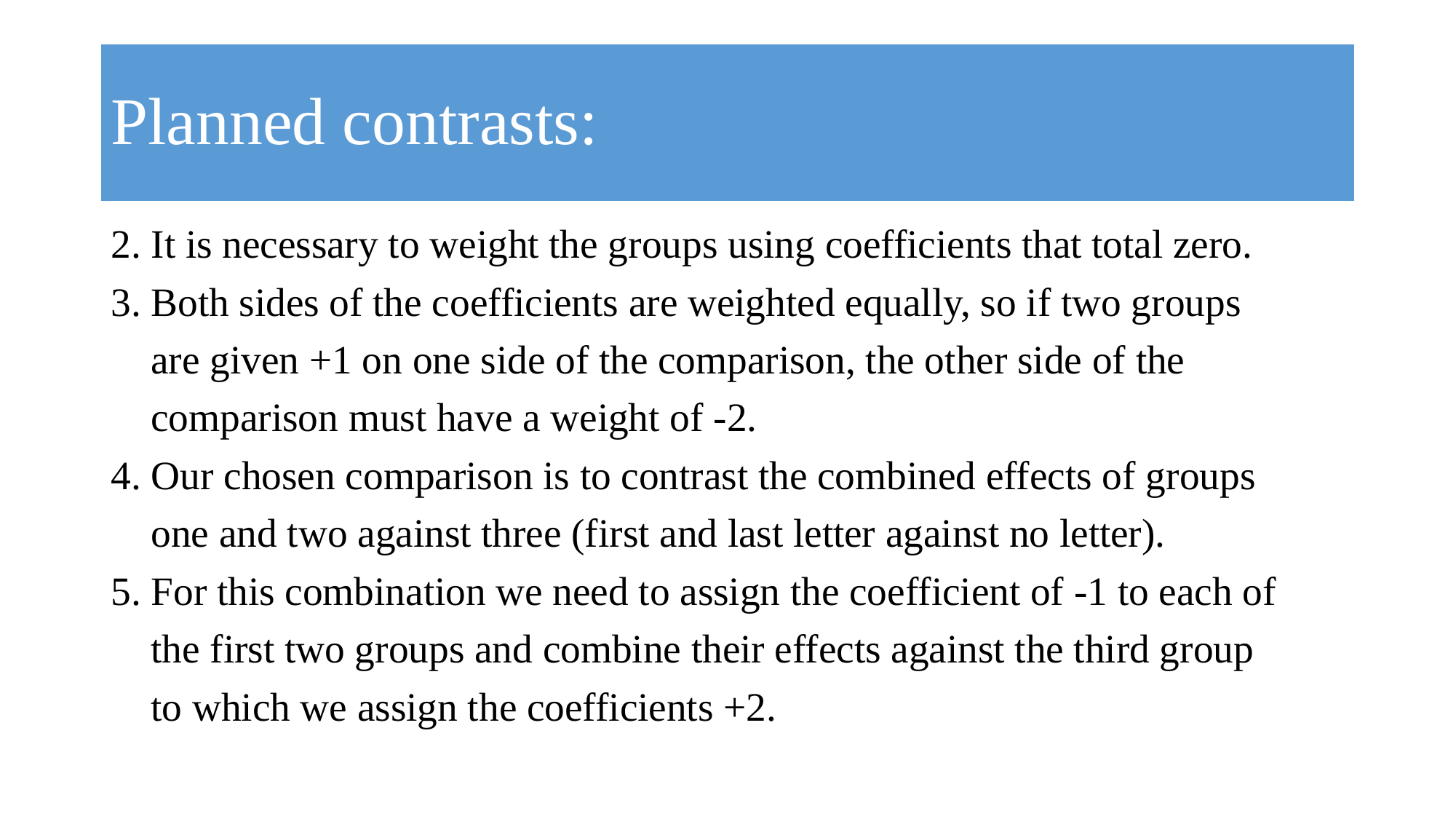

# Planned contrasts:
2. It is necessary to weight the groups using coefficients that total zero.
3. Both sides of the coefficients are weighted equally, so if two groups
    are given +1 on one side of the comparison, the other side of the
    comparison must have a weight of -2.
4. Our chosen comparison is to contrast the combined effects of groups
    one and two against three (first and last letter against no letter).
5. For this combination we need to assign the coefficient of -1 to each of
    the first two groups and combine their effects against the third group
    to which we assign the coefficients +2.